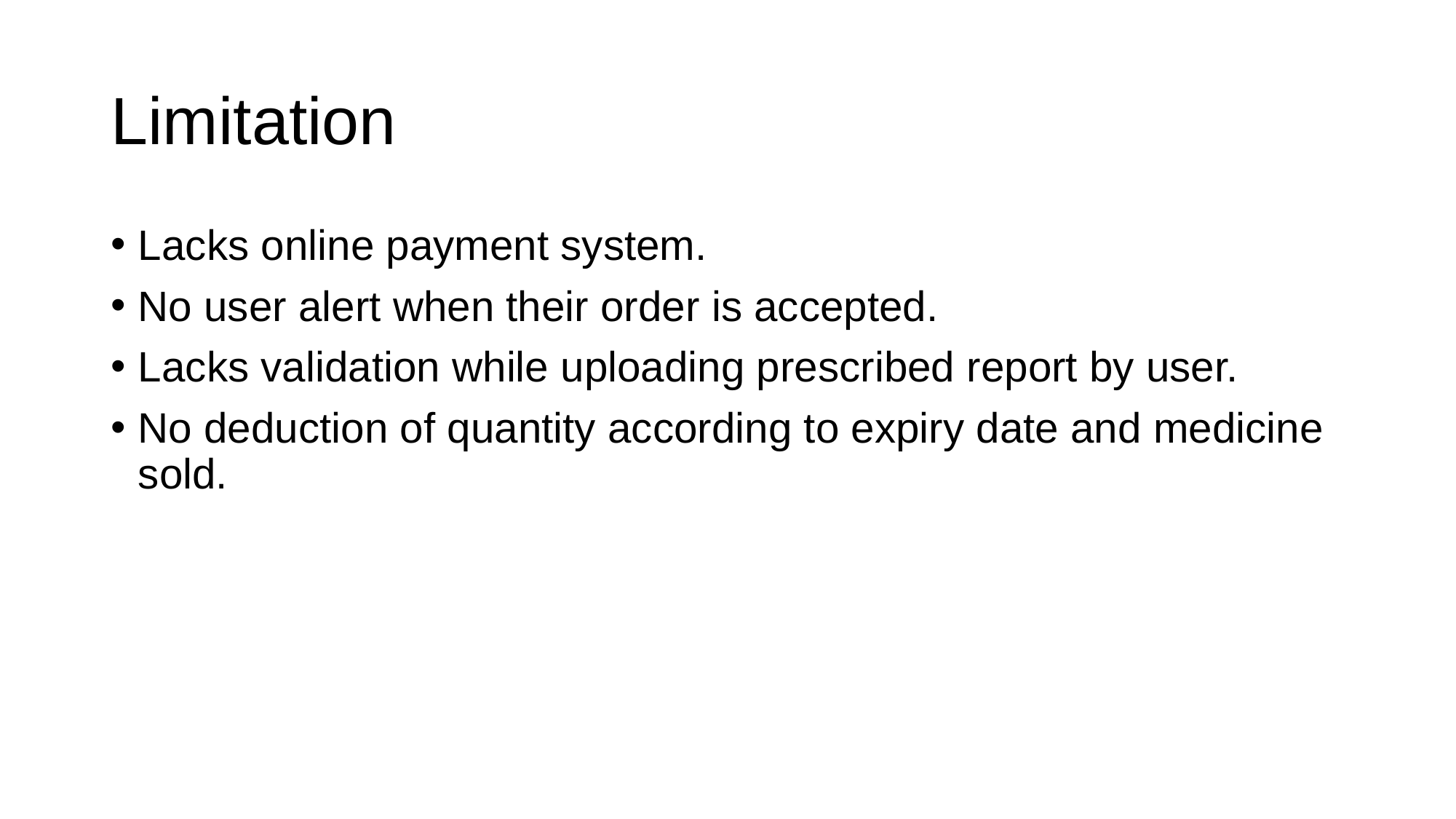

# Limitation
Lacks online payment system.
No user alert when their order is accepted.
Lacks validation while uploading prescribed report by user.
No deduction of quantity according to expiry date and medicine sold.